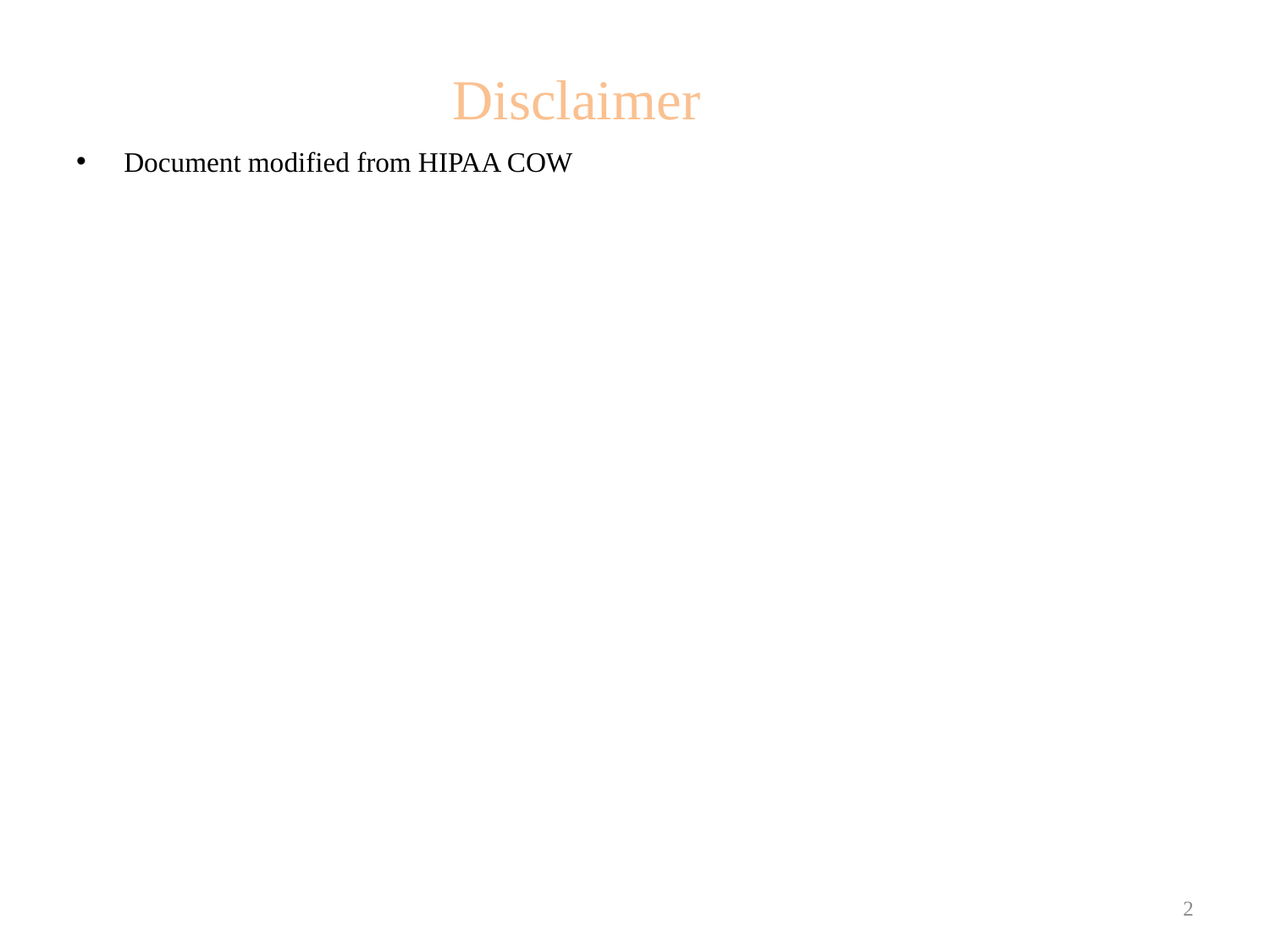

# Disclaimer
Document modified from HIPAA COW

2